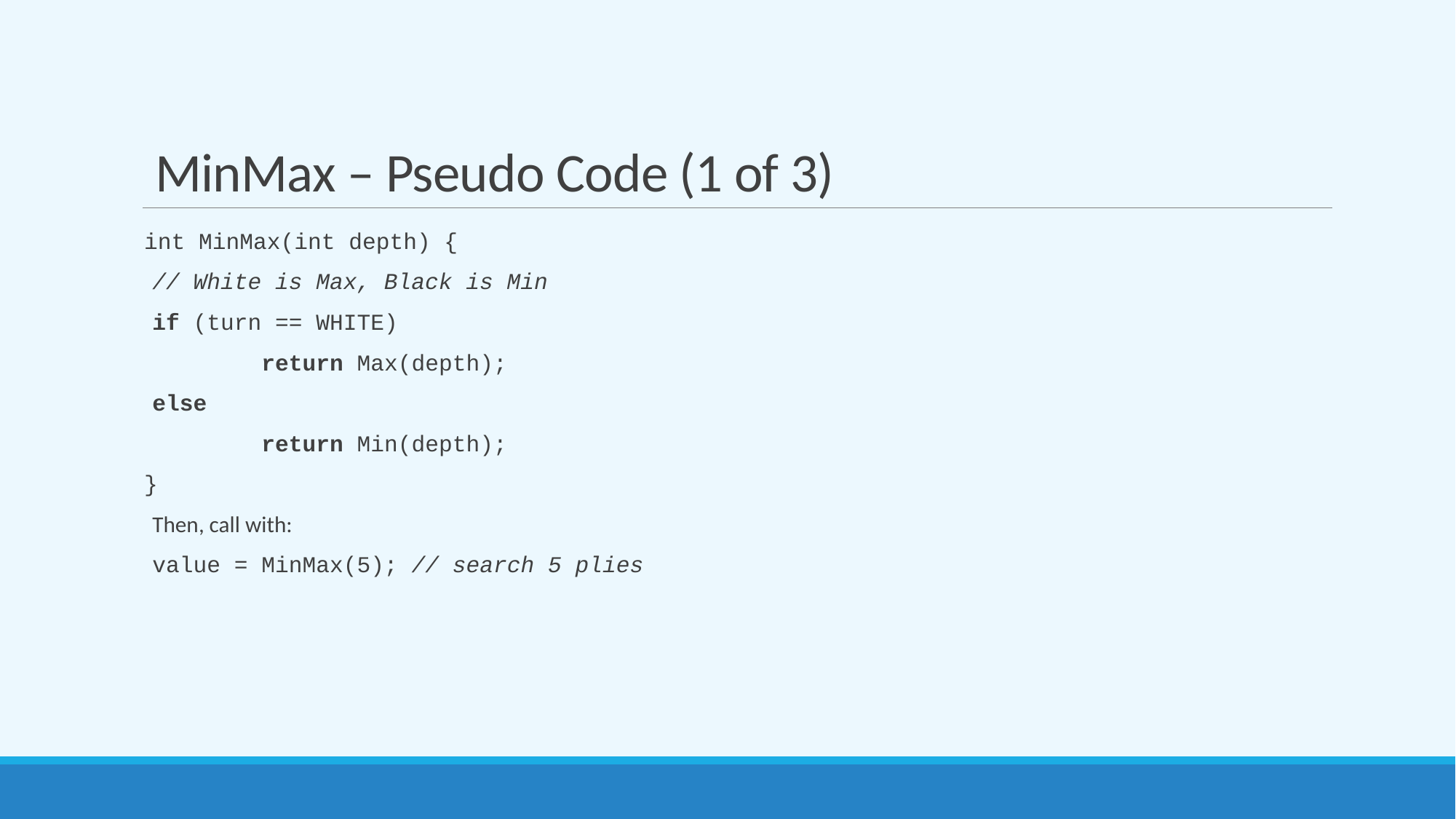

# MinMax – Pseudo Code (1 of 3)
int MinMax(int depth) {
	// White is Max, Black is Min
	if (turn == WHITE)
		return Max(depth);
	else
		return Min(depth);
}
Then, call with:
	value = MinMax(5); // search 5 plies